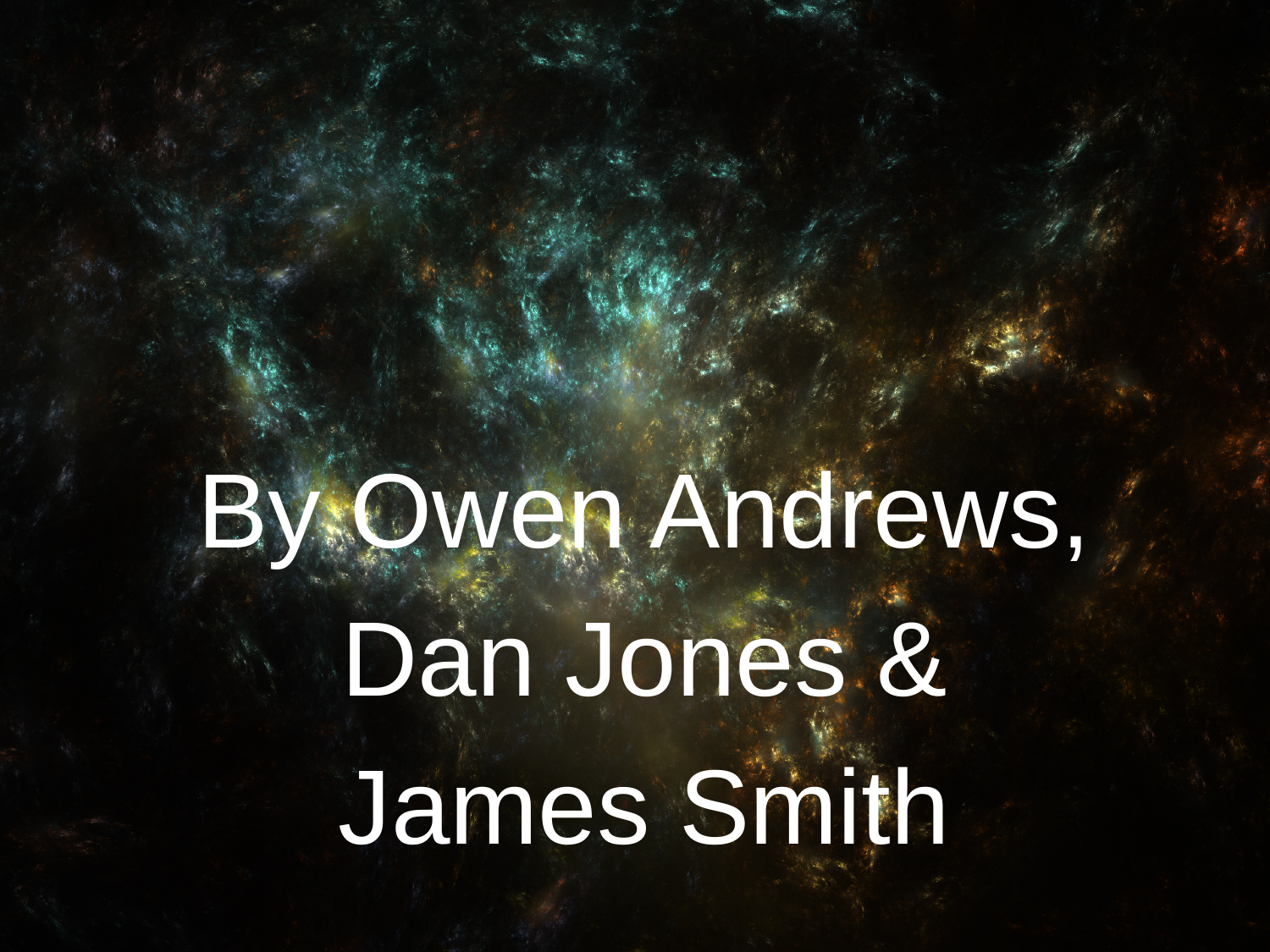

By Owen Andrews,
Dan Jones &
James Smith